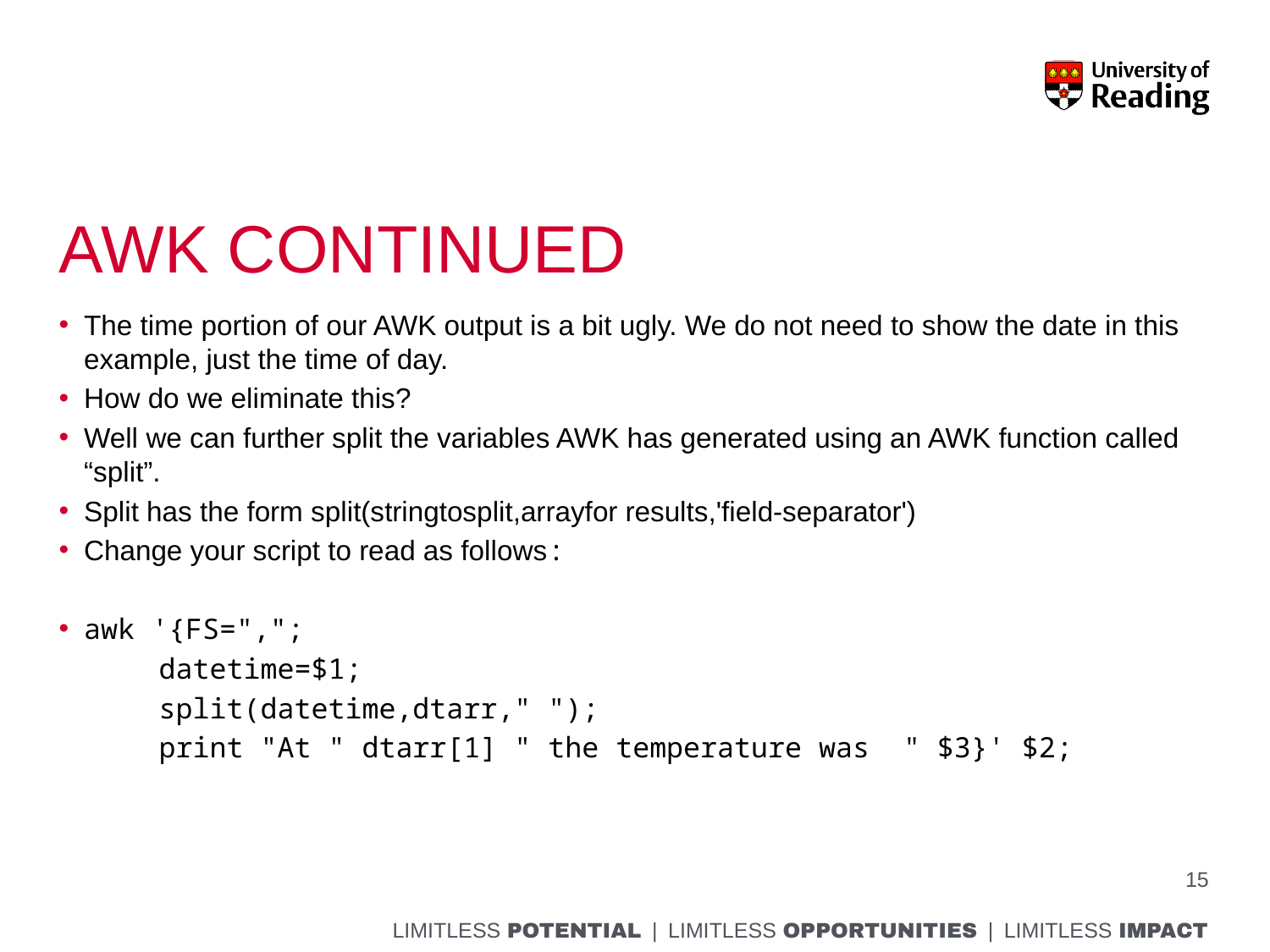

# AWK continued
The time portion of our AWK output is a bit ugly. We do not need to show the date in this example, just the time of day.
How do we eliminate this?
Well we can further split the variables AWK has generated using an AWK function called “split”.
Split has the form split(stringtosplit,arrayfor results,'field-separator')
Change your script to read as follows:

awk '{FS=",";
datetime=$1;
split(datetime,dtarr," ");
print "At " dtarr[1] " the temperature was  " $3}' $2;

15